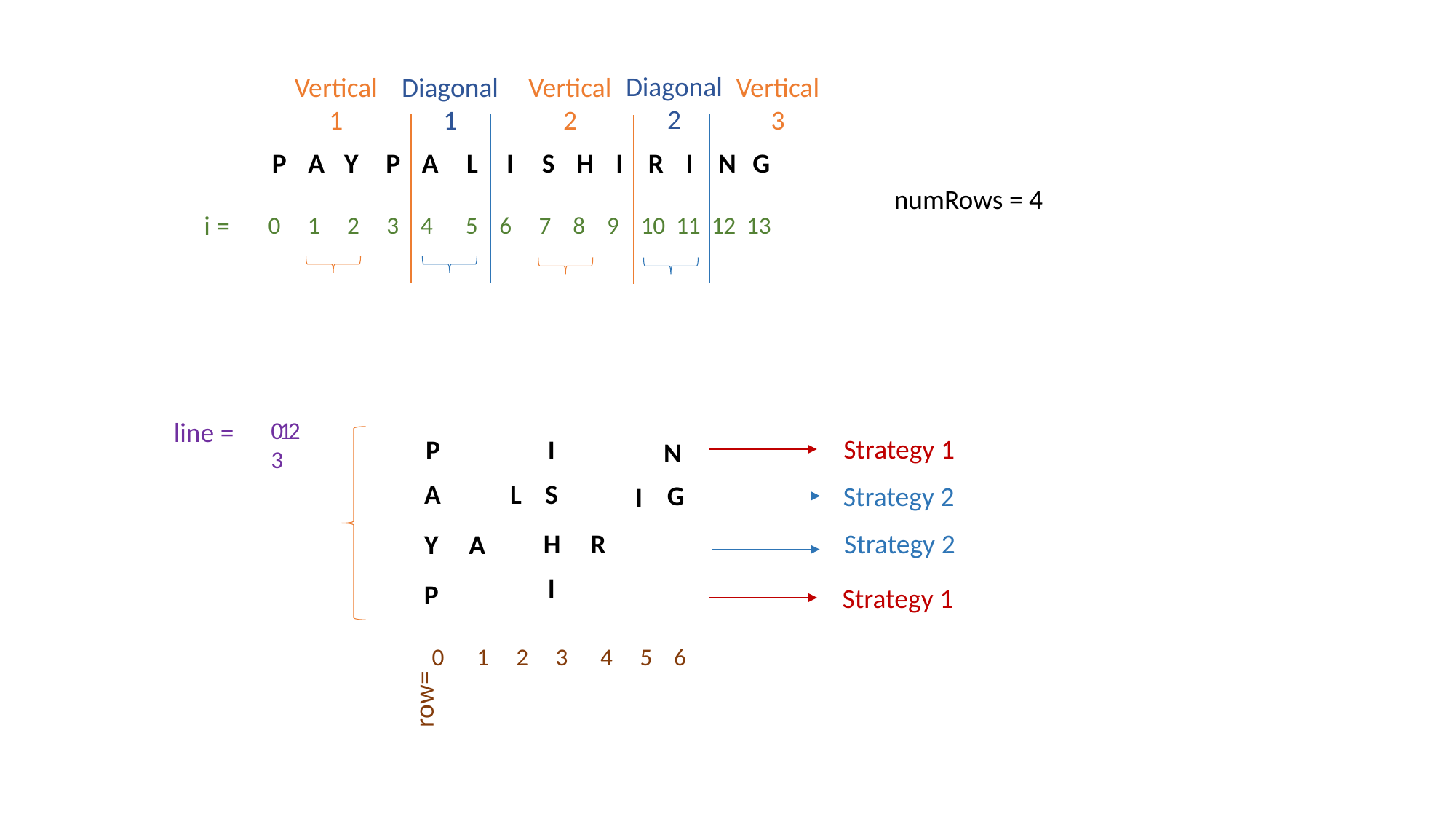

Diagonal
2
Vertical
1
Diagonal
1
Vertical
2
Vertical
3
P
A
Y
P
A
L
I
S
H
I
R
I
N
G
numRows = 4
i =
0     1     2     3    4      5    6     7    8    9    10  11  12  13

line =
0 1 2 3

Strategy 1
P
I
N
A
L
S
G
Strategy 2
I
Strategy 2
H
R
Y
A
I
P
Strategy 1
0      1     2     3      4     5    6
row=